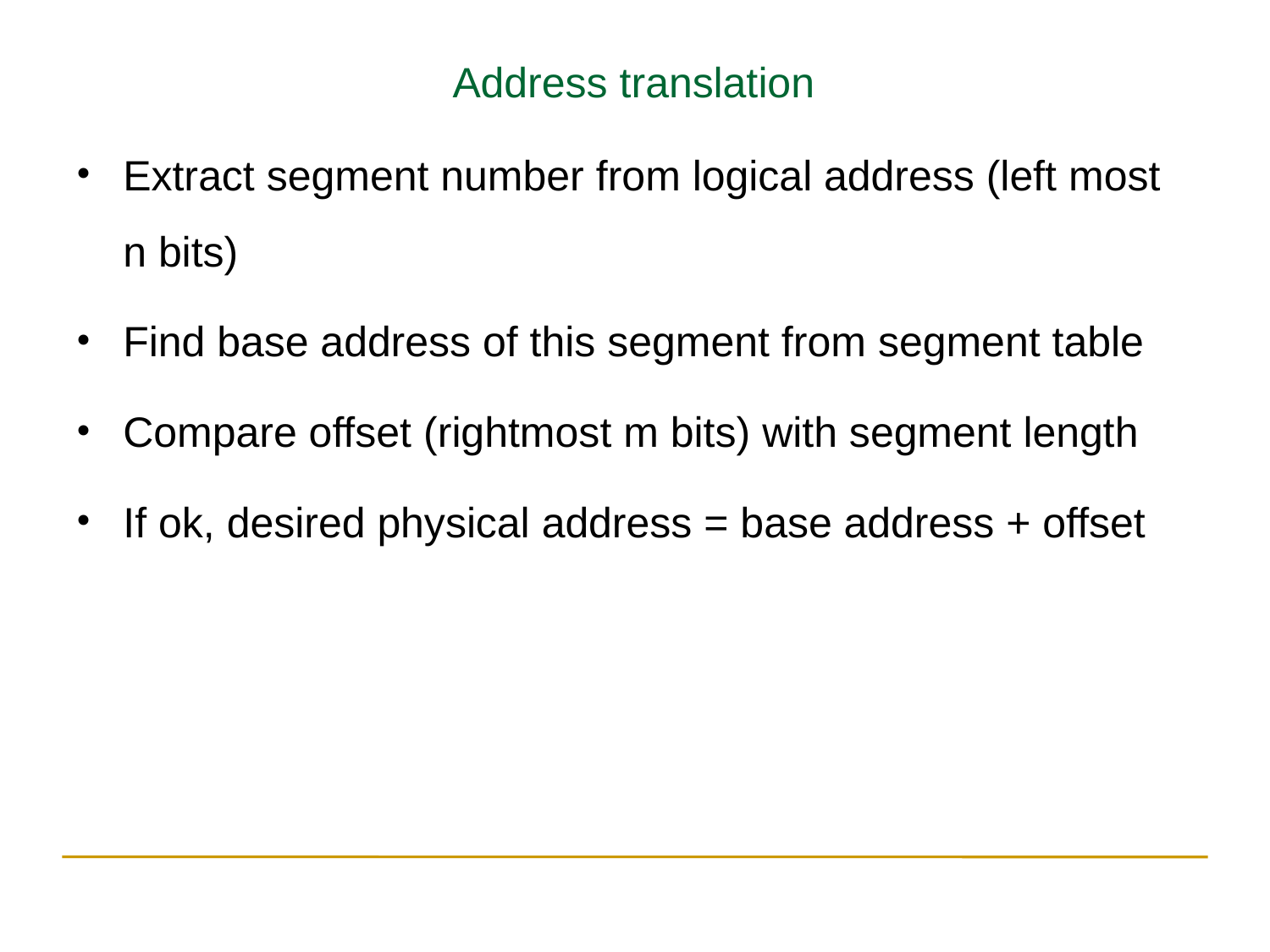

Address translation
Extract segment number from logical address (left most n bits)
Find base address of this segment from segment table
Compare offset (rightmost m bits) with segment length
If ok, desired physical address = base address + offset